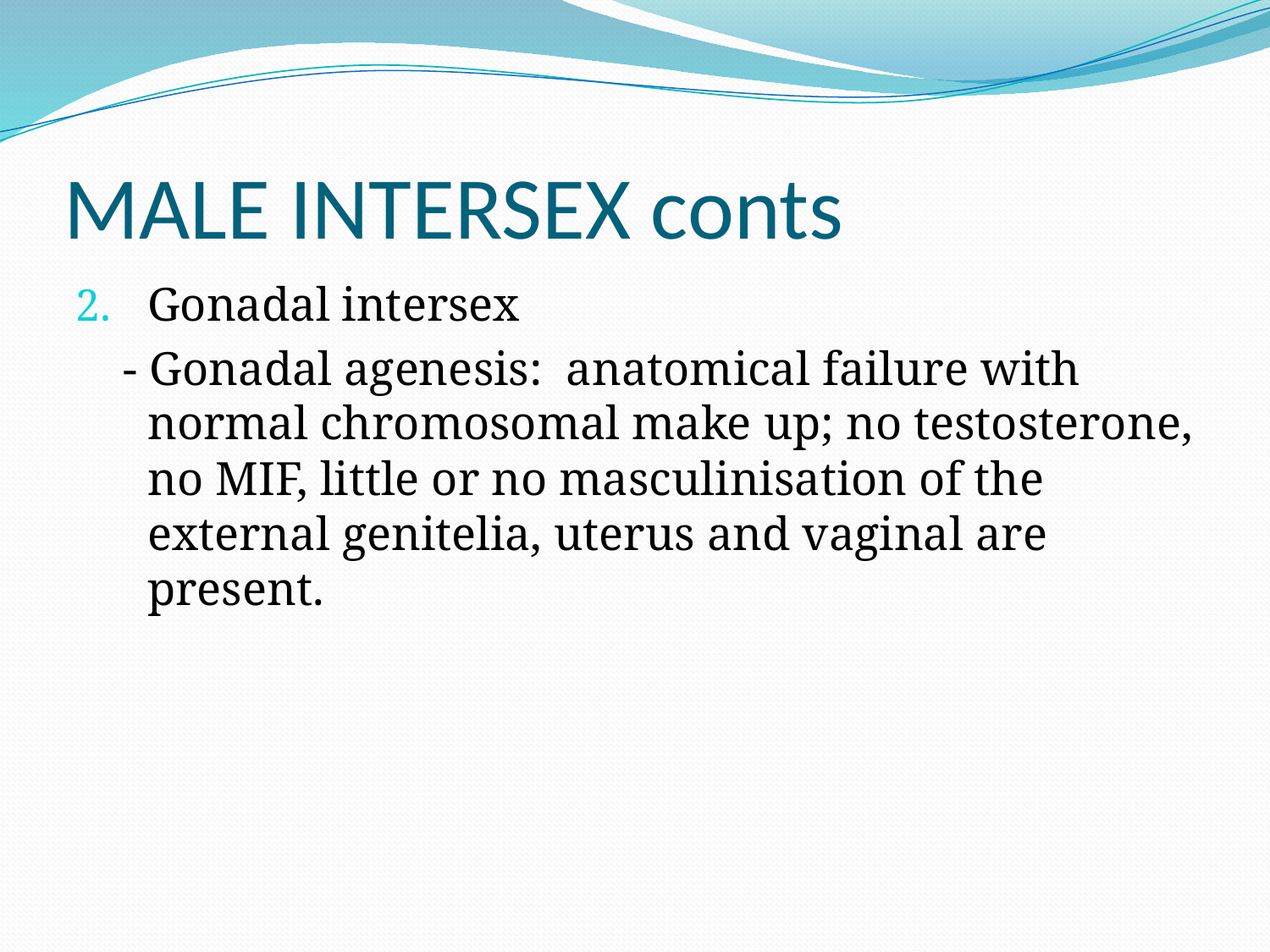

# MALE INTERSEX conts
Gonadal intersex
    - Gonadal agenesis:  anatomical failure with normal chromosomal make up; no testosterone, no MIF, little or no masculinisation of the external genitelia, uterus and vaginal are present.